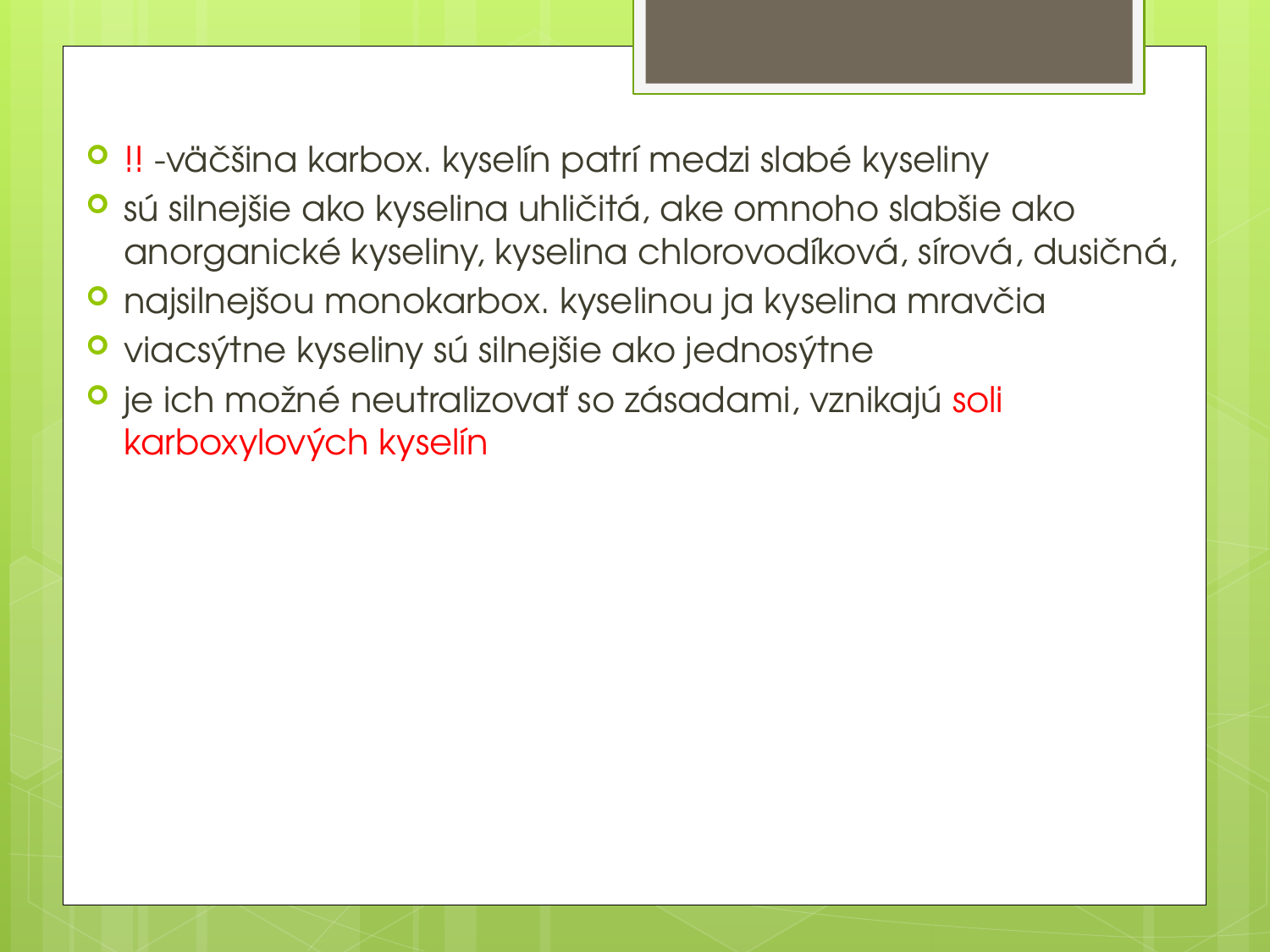

!! -väčšina karbox. kyselín patrí medzi slabé kyseliny
sú silnejšie ako kyselina uhličitá, ake omnoho slabšie ako anorganické kyseliny, kyselina chlorovodíková, sírová, dusičná,
najsilnejšou monokarbox. kyselinou ja kyselina mravčia
viacsýtne kyseliny sú silnejšie ako jednosýtne
je ich možné neutralizovať so zásadami, vznikajú soli karboxylových kyselín

#